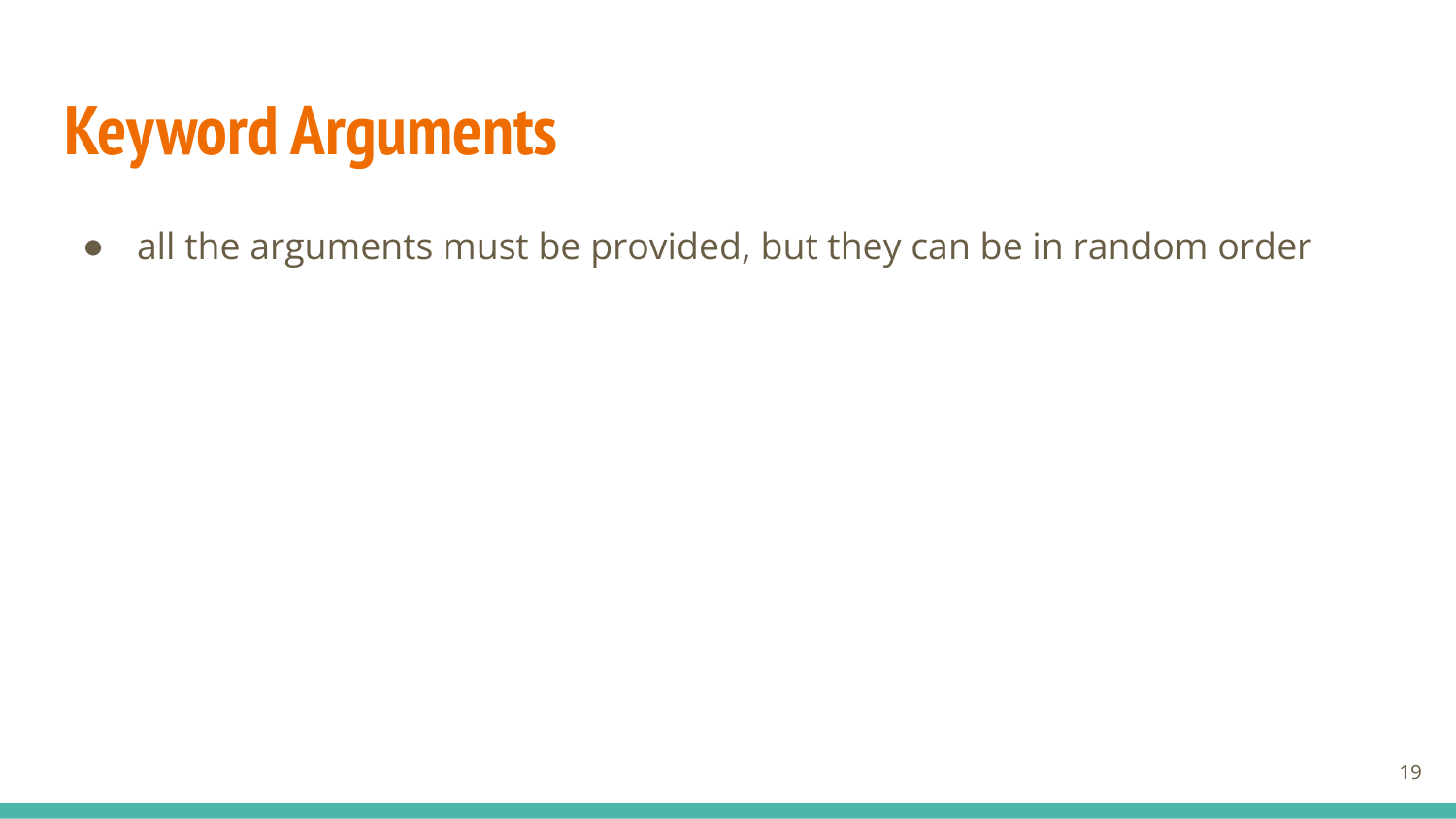

# Keyword Arguments
all the arguments must be provided, but they can be in random order

19